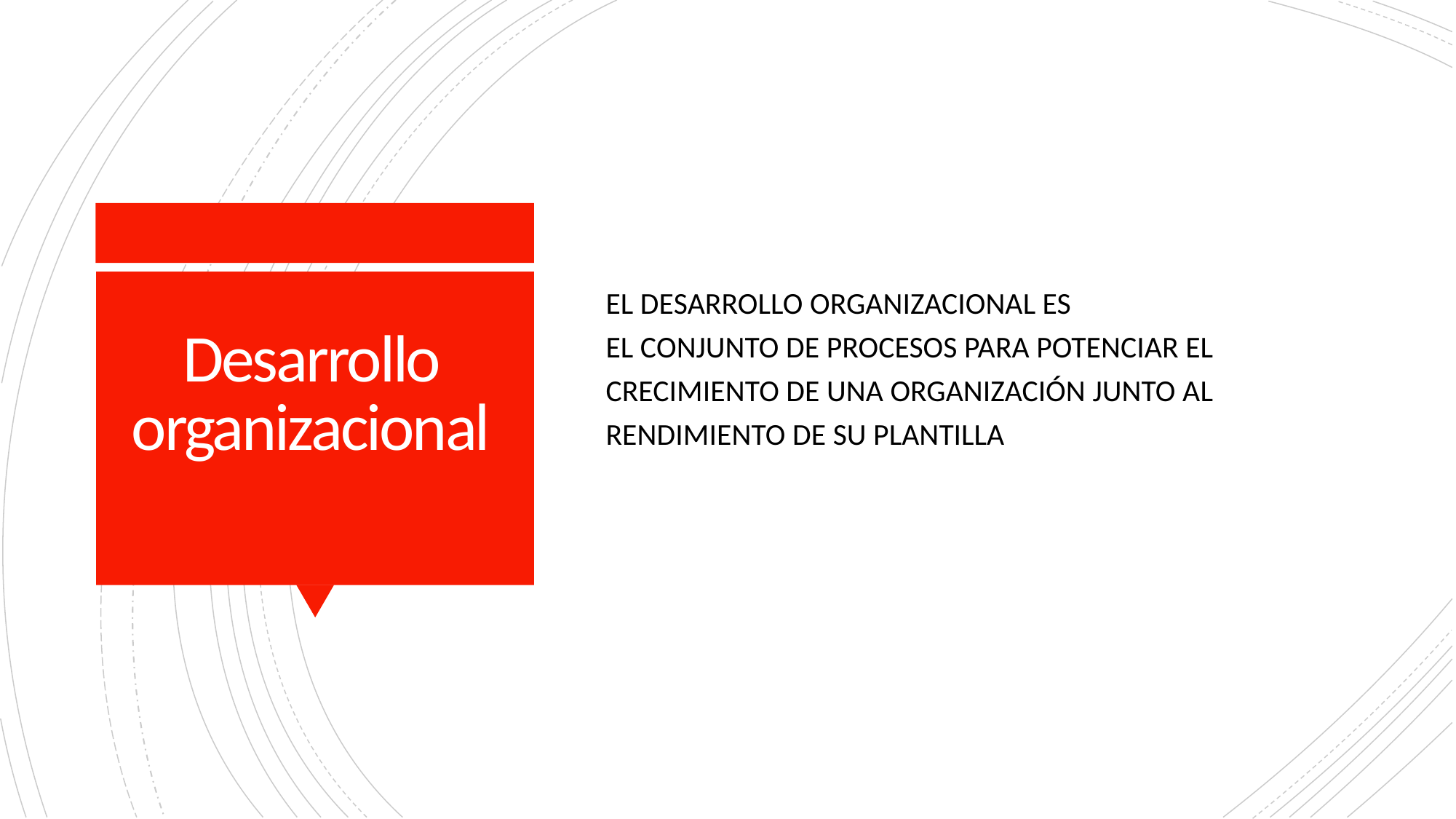

EL DESARROLLO ORGANIZACIONAL ES EL CONJUNTO DE PROCESOS PARA POTENCIAR EL CRECIMIENTO DE UNA ORGANIZACIÓN JUNTO AL RENDIMIENTO DE SU PLANTILLA
# Desarrollo organizacional